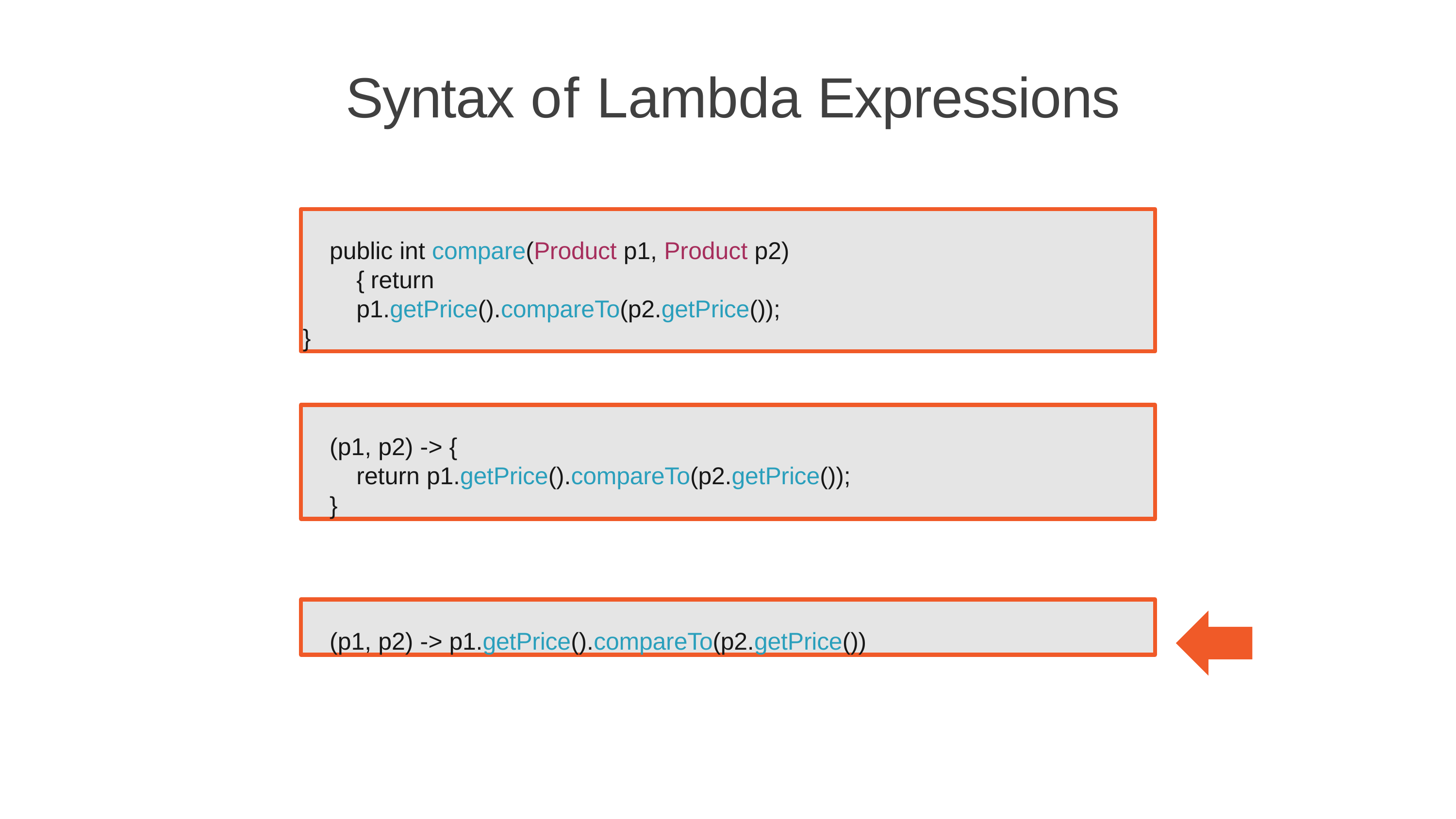

# Syntax of Lambda Expressions
public int compare(Product p1, Product p2) { return p1.getPrice().compareTo(p2.getPrice());
}
(p1, p2) -> {
return p1.getPrice().compareTo(p2.getPrice());
}
(p1, p2) -> p1.getPrice().compareTo(p2.getPrice())

14